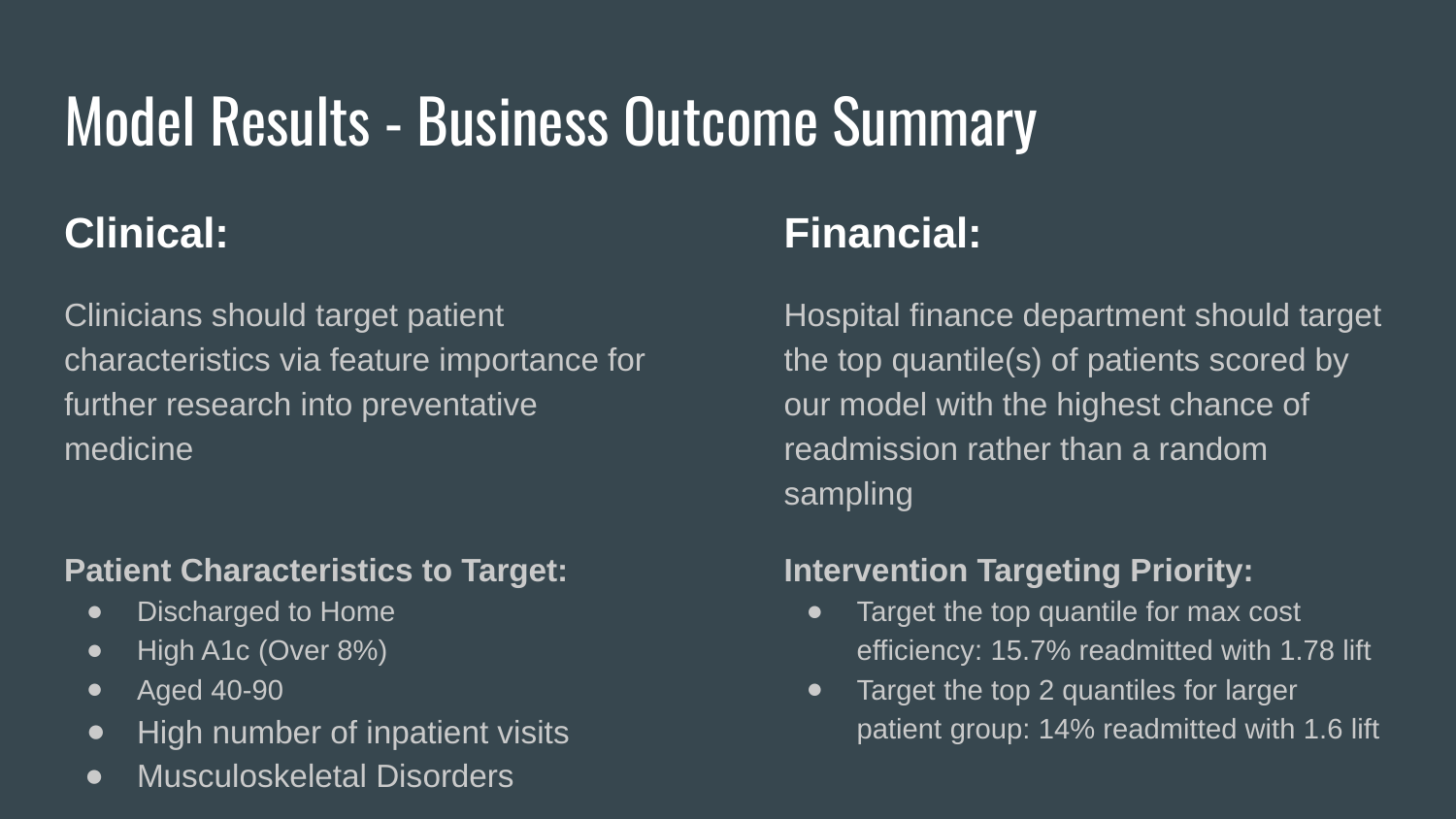

# Model Results - Business Outcome Summary
Clinical:
Clinicians should target patient characteristics via feature importance for further research into preventative medicine

Patient Characteristics to Target:
Discharged to Home
High A1c (Over 8%)
Aged 40-90
High number of inpatient visits
Musculoskeletal Disorders
Financial:
Hospital finance department should target the top quantile(s) of patients scored by our model with the highest chance of readmission rather than a random sampling
Intervention Targeting Priority:
Target the top quantile for max cost efficiency: 15.7% readmitted with 1.78 lift
Target the top 2 quantiles for larger patient group: 14% readmitted with 1.6 lift